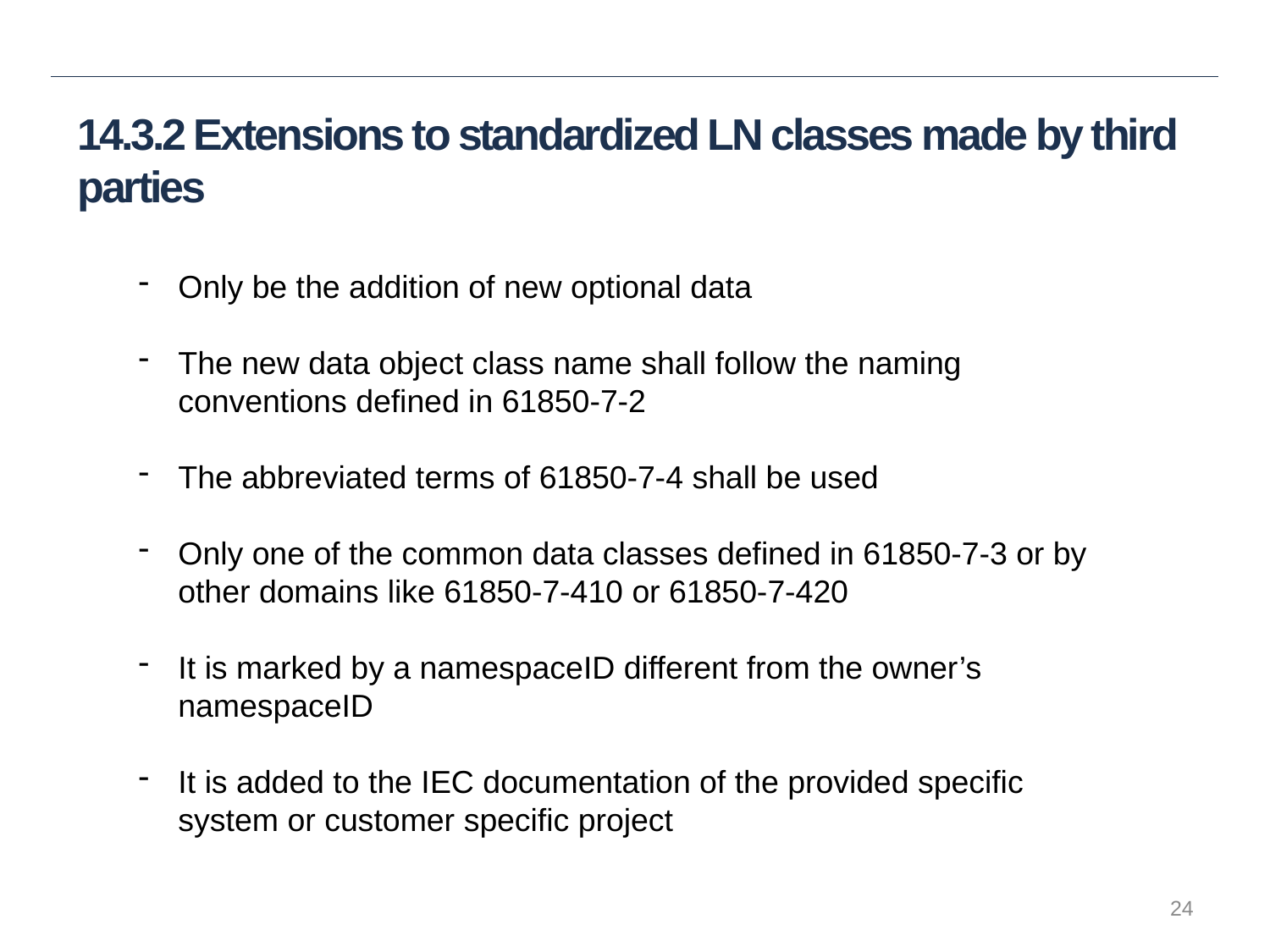

14.3.2 Extensions to standardized LN classes made by third parties
Only be the addition of new optional data

The new data object class name shall follow the naming conventions defined in 61850-7-2

The abbreviated terms of 61850-7-4 shall be used

Only one of the common data classes defined in 61850-7-3 or by other domains like 61850-7-410 or 61850-7-420

It is marked by a namespaceID different from the owner’s namespaceID

It is added to the IEC documentation of the provided specific system or customer specific project
24